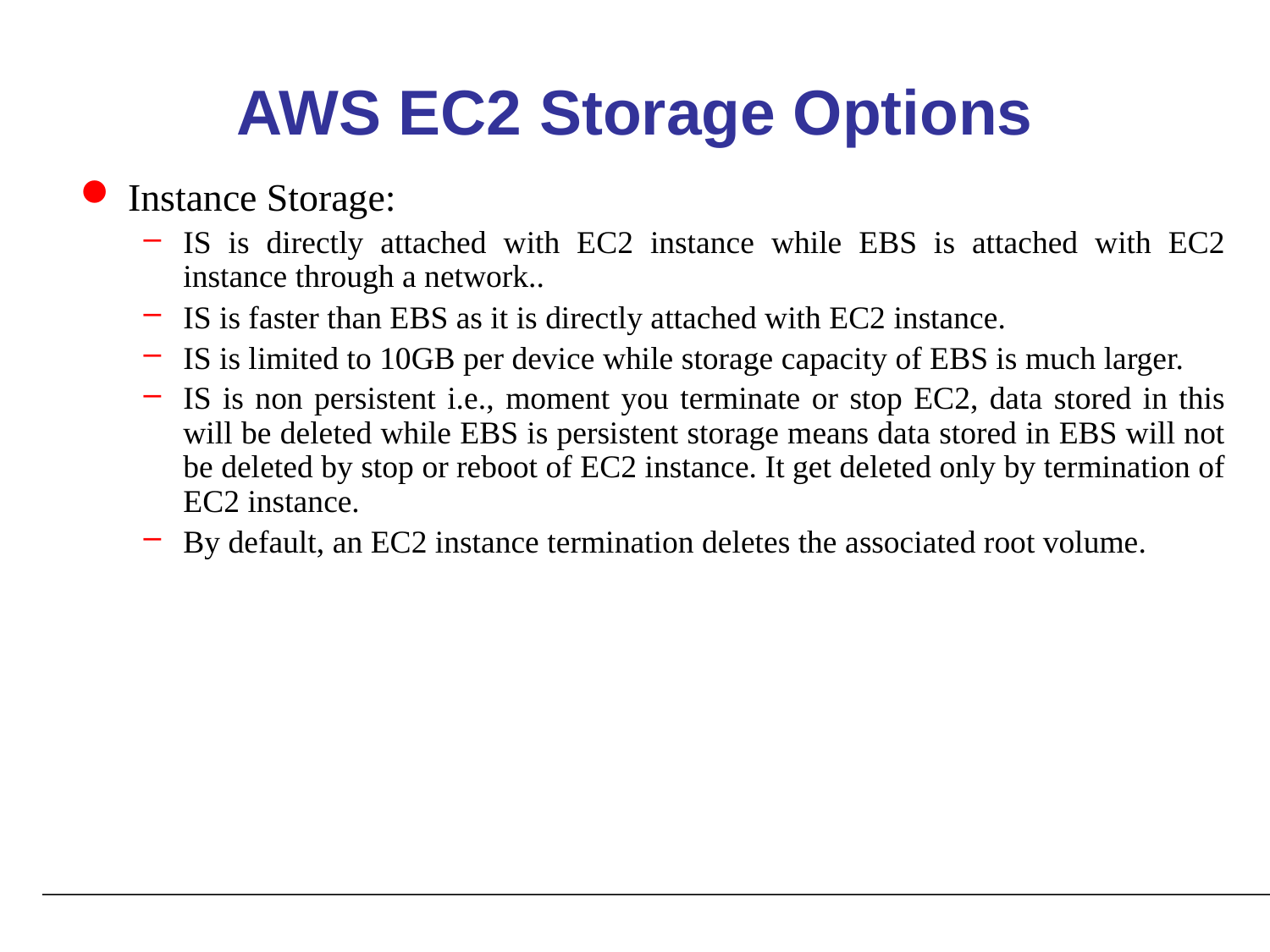

# AWS EC2 Storage Options
Instance Storage:
IS is directly attached with EC2 instance while EBS is attached with EC2 instance through a network..
IS is faster than EBS as it is directly attached with EC2 instance.
IS is limited to 10GB per device while storage capacity of EBS is much larger.
IS is non persistent i.e., moment you terminate or stop EC2, data stored in this will be deleted while EBS is persistent storage means data stored in EBS will not be deleted by stop or reboot of EC2 instance. It get deleted only by termination of EC2 instance.
By default, an EC2 instance termination deletes the associated root volume.